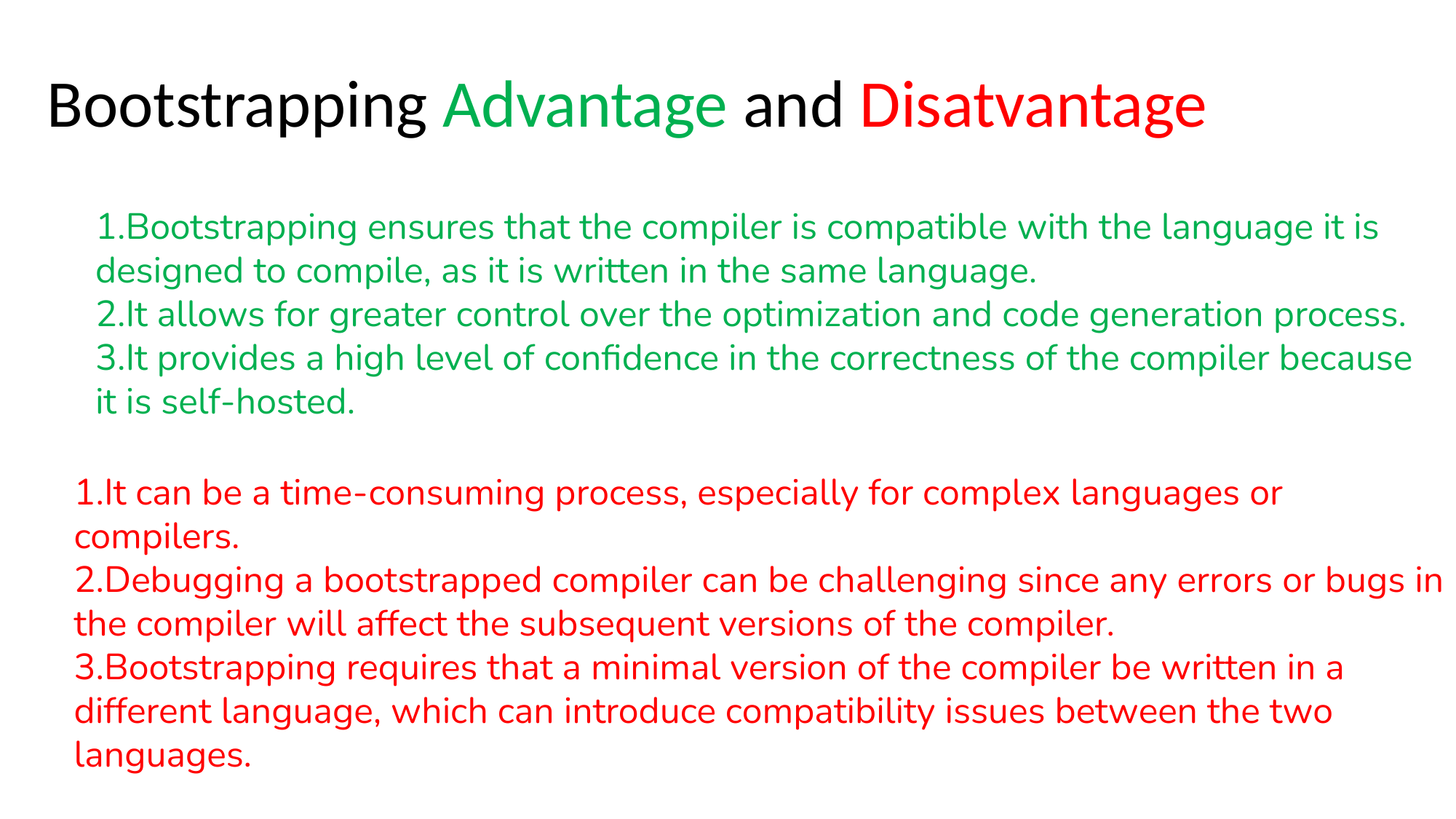

# Bootstrapping Advantage and Disatvantage
Bootstrapping ensures that the compiler is compatible with the language it is designed to compile, as it is written in the same language.
It allows for greater control over the optimization and code generation process.
It provides a high level of confidence in the correctness of the compiler because it is self-hosted.
It can be a time-consuming process, especially for complex languages or compilers.
Debugging a bootstrapped compiler can be challenging since any errors or bugs in the compiler will affect the subsequent versions of the compiler.
Bootstrapping requires that a minimal version of the compiler be written in a different language, which can introduce compatibility issues between the two languages.
28